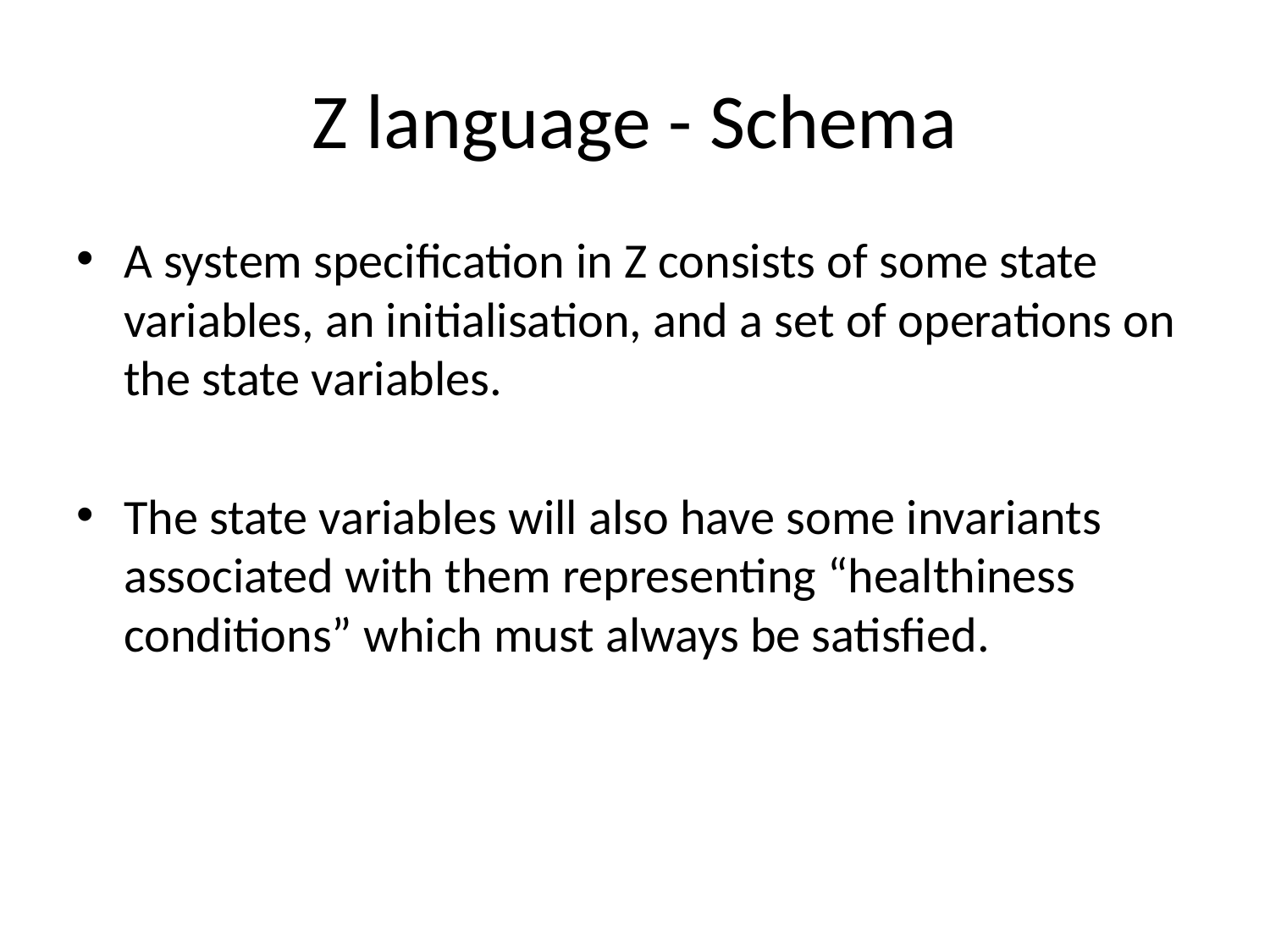

# Z language - Schema
A system speciﬁcation in Z consists of some state variables, an initialisation, and a set of operations on the state variables.

The state variables will also have some invariants associated with them representing “healthiness conditions” which must always be satisﬁed.